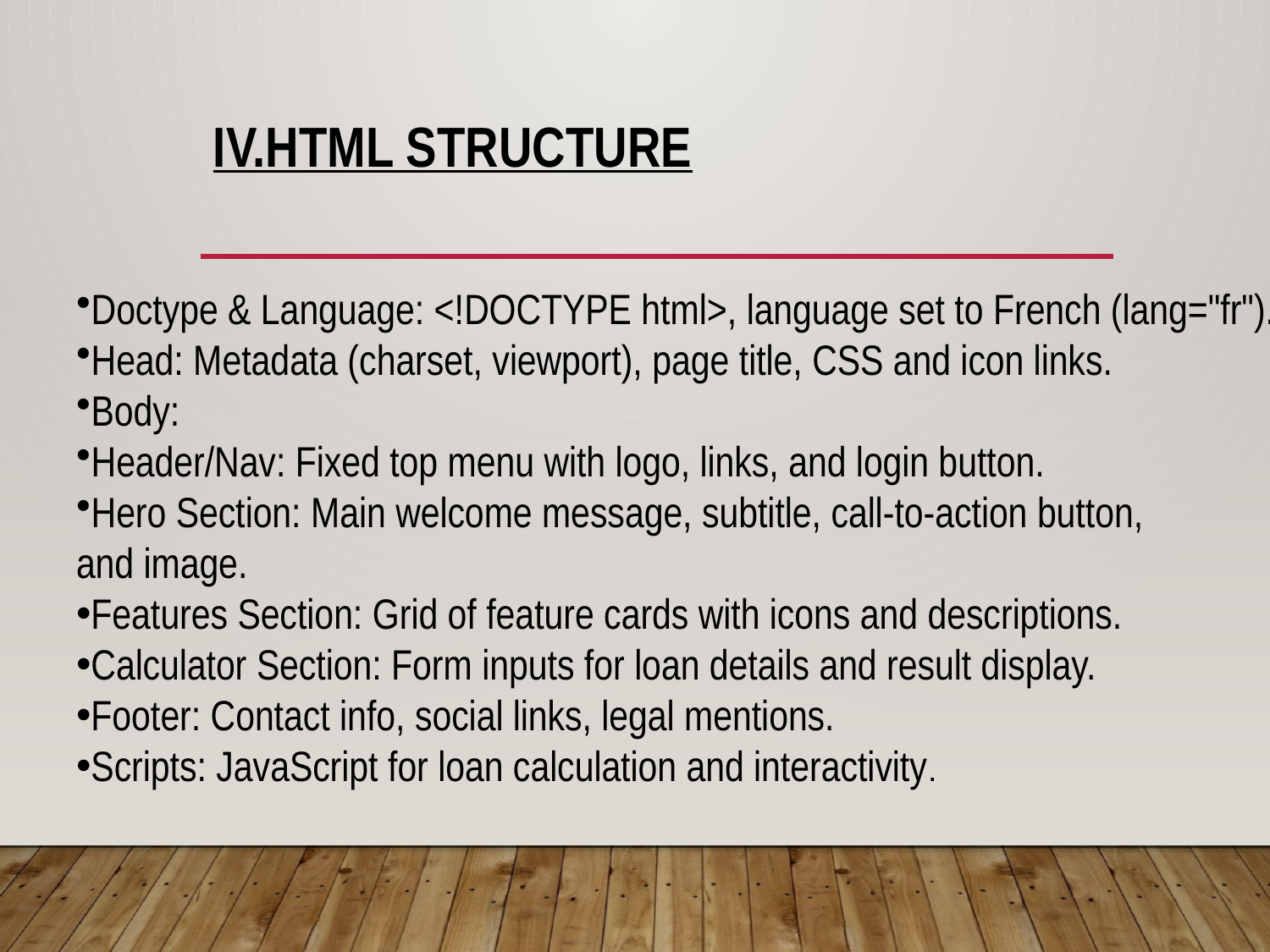

# IV.HTML Structure
Doctype & Language: <!DOCTYPE html>, language set to French (lang="fr").
Head: Metadata (charset, viewport), page title, CSS and icon links.
Body:
Header/Nav: Fixed top menu with logo, links, and login button.
Hero Section: Main welcome message, subtitle, call-to-action button,
and image.
Features Section: Grid of feature cards with icons and descriptions.
Calculator Section: Form inputs for loan details and result display.
Footer: Contact info, social links, legal mentions.
Scripts: JavaScript for loan calculation and interactivity.